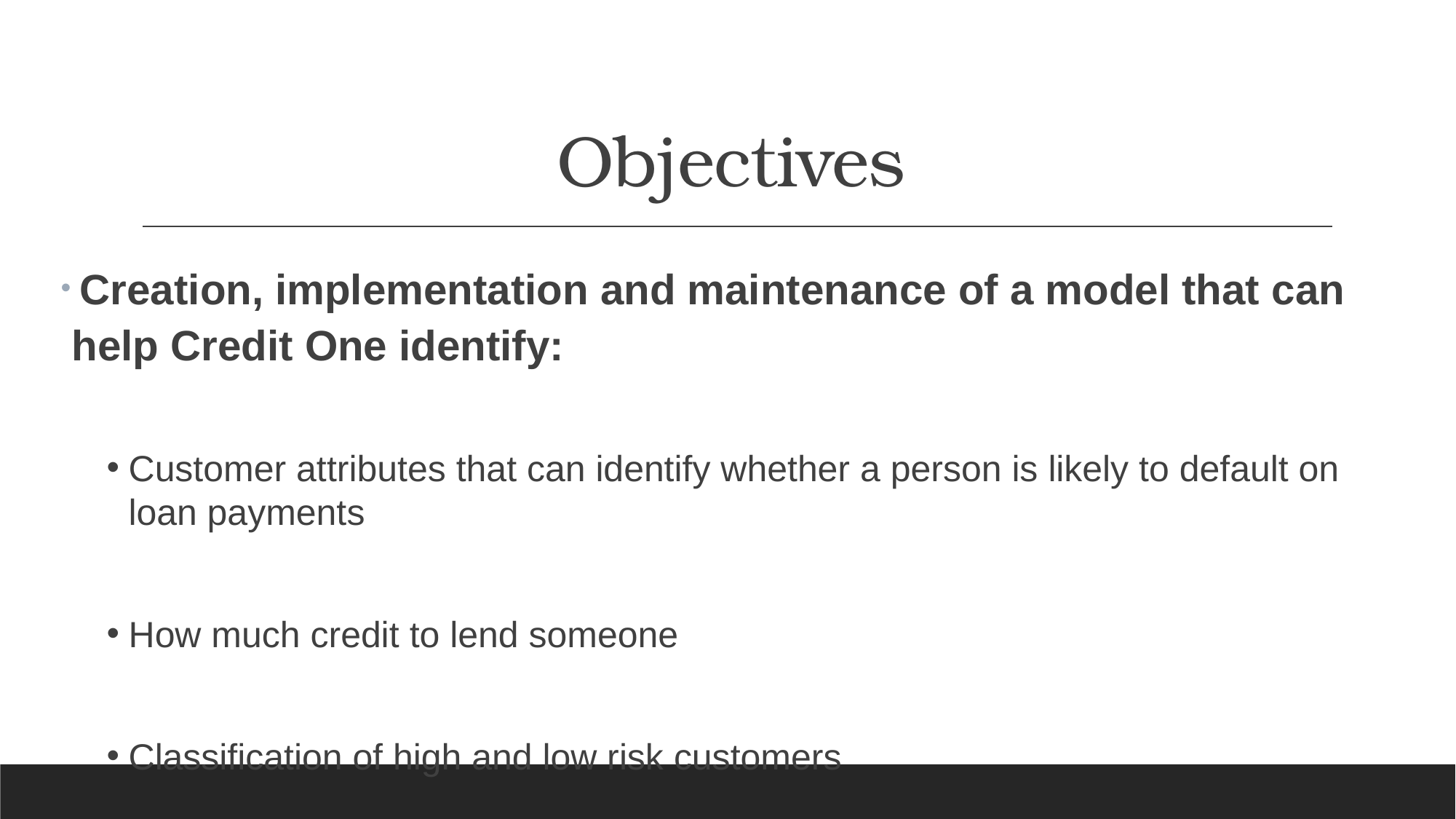

# Objectives
 Creation, implementation and maintenance of a model that can help Credit One identify:

Customer attributes that can identify whether a person is likely to default on loan payments

How much credit to lend someone

Classification of high and low risk customers